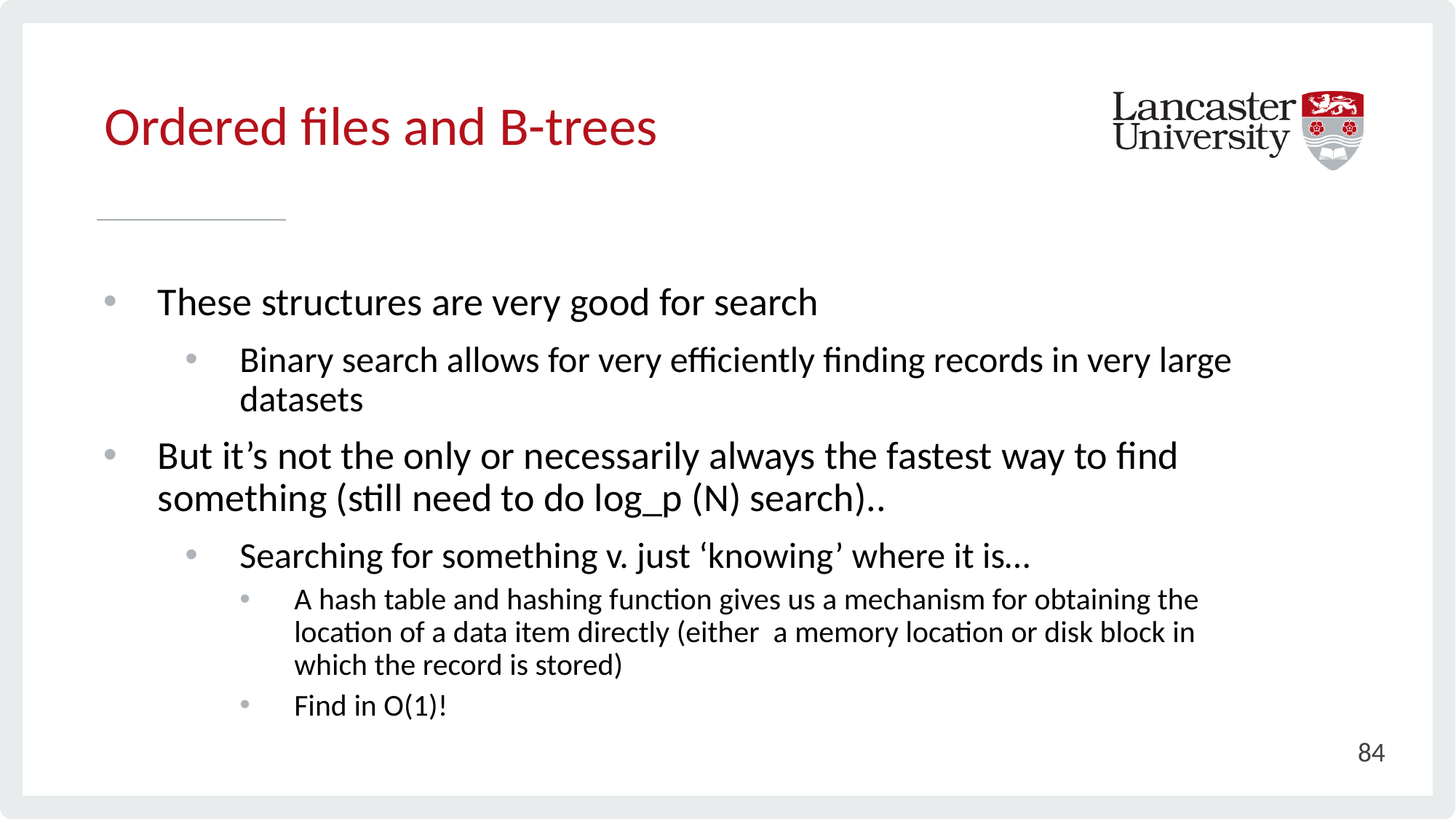

# Ordered files and B-trees
These structures are very good for search
Binary search allows for very efficiently finding records in very large datasets
But it’s not the only or necessarily always the fastest way to find something (still need to do log_p (N) search)..
Searching for something v. just ‘knowing’ where it is…
A hash table and hashing function gives us a mechanism for obtaining the location of a data item directly (either  a memory location or disk block in which the record is stored)
Find in O(1)!
84